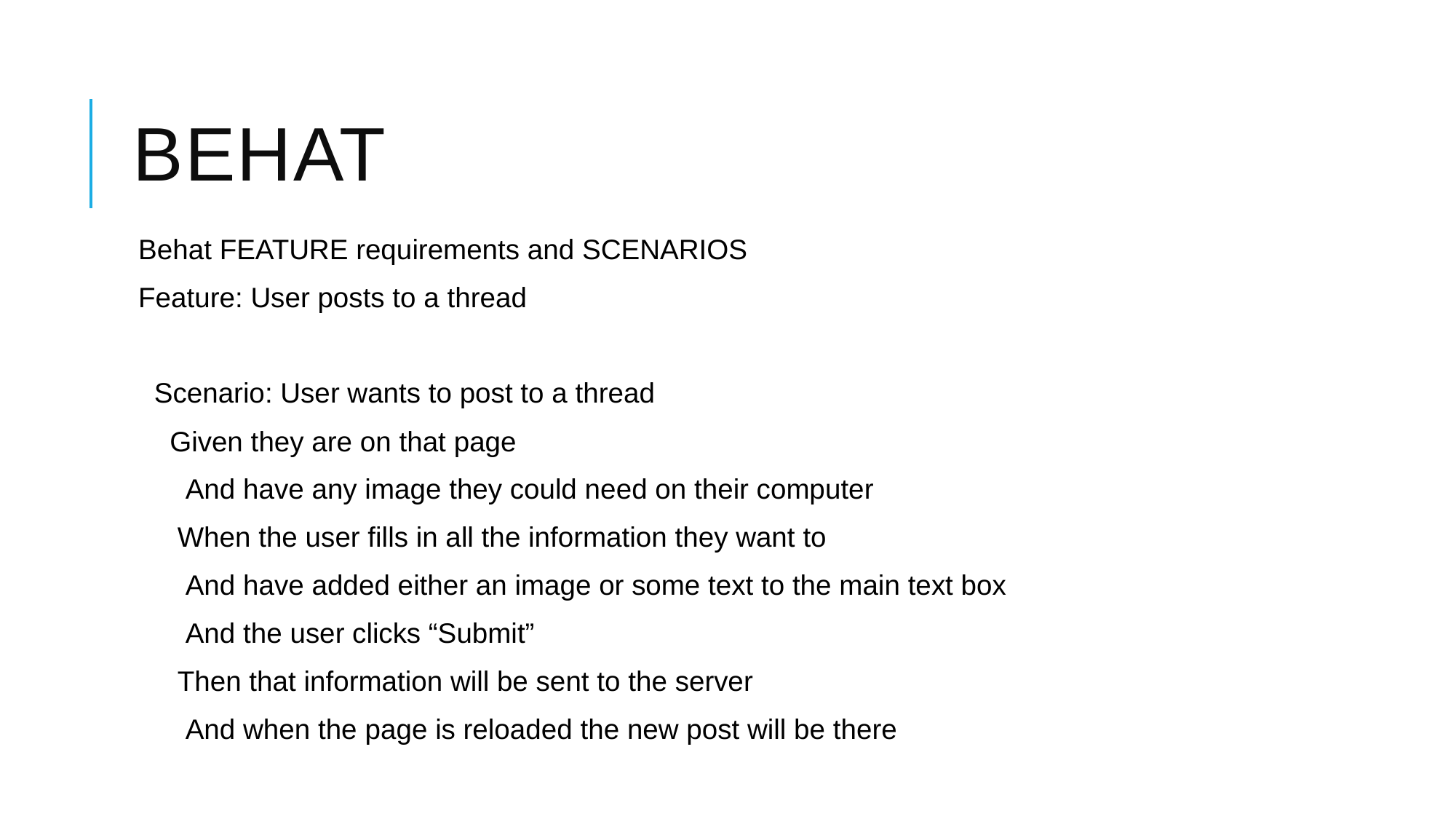

# Behat
Behat FEATURE requirements and SCENARIOS
Feature: User posts to a thread

  Scenario: User wants to post to a thread
    Given they are on that page
      And have any image they could need on their computer
     When the user fills in all the information they want to
      And have added either an image or some text to the main text box
      And the user clicks “Submit”
     Then that information will be sent to the server
      And when the page is reloaded the new post will be there